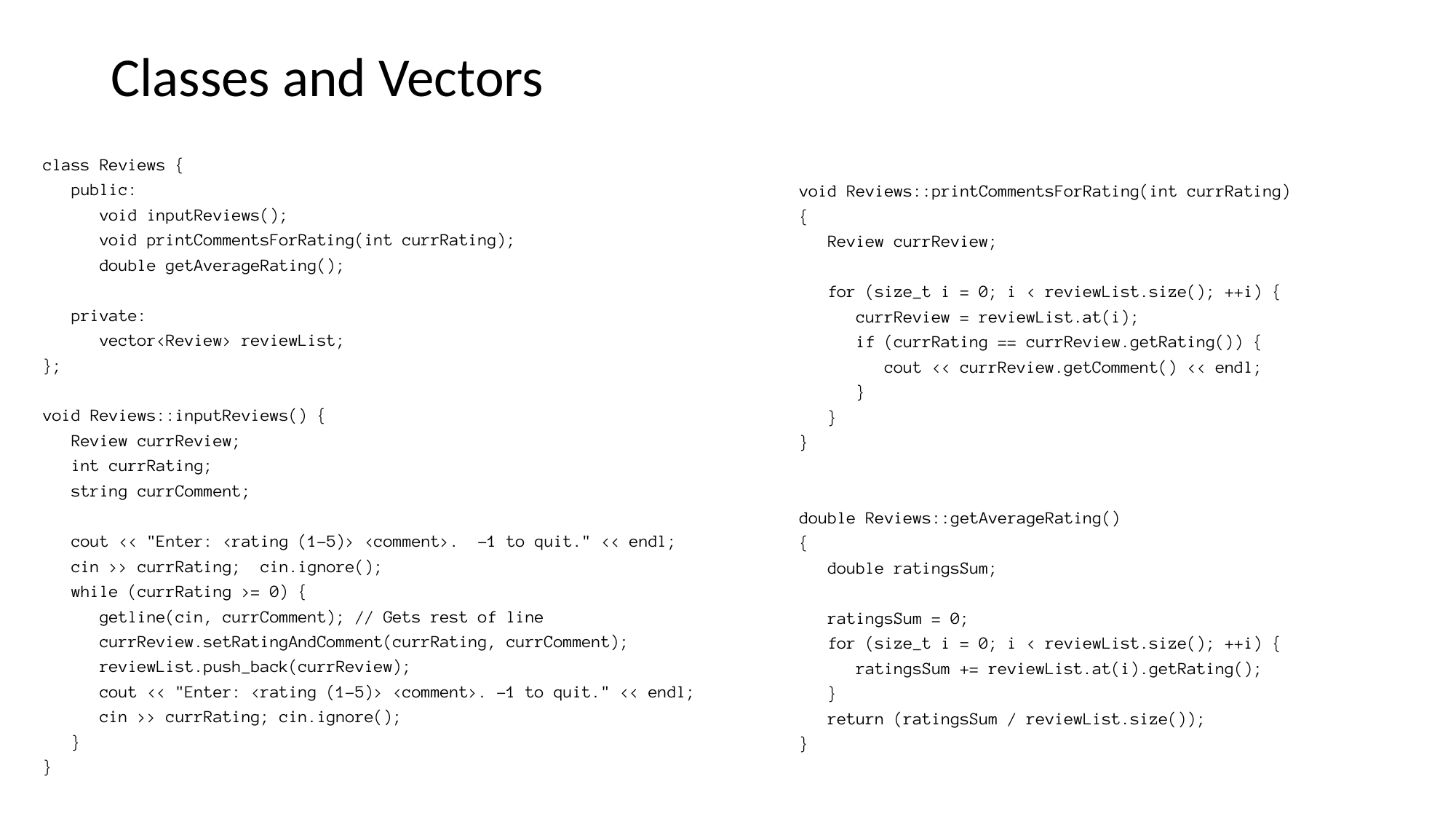

# Classes and Vectors
class Reviews {
   public:
      void inputReviews();
      void printCommentsForRating(int currRating);
      double getAverageRating();

   private:
      vector<Review> reviewList;
};

void Reviews::inputReviews() {
   Review currReview;
   int currRating;
   string currComment;

   cout << "Enter: <rating (1-5)> <comment>.  -1 to quit." << endl;
   cin >> currRating;  cin.ignore();
   while (currRating >= 0) {
      getline(cin, currComment); // Gets rest of line
      currReview.setRatingAndComment(currRating, currComment);
      reviewList.push_back(currReview);
      cout << "Enter: <rating (1-5)> <comment>. -1 to quit." << endl;
      cin >> currRating; cin.ignore();
   }
}

void Reviews::printCommentsForRating(int currRating)
{
   Review currReview;

   for (size_t i = 0; i < reviewList.size(); ++i) {
      currReview = reviewList.at(i);
      if (currRating == currReview.getRating()) {
         cout << currReview.getComment() << endl;
      }
   }
}

double Reviews::getAverageRating()
{
   double ratingsSum;

   ratingsSum = 0;
   for (size_t i = 0; i < reviewList.size(); ++i) {
      ratingsSum += reviewList.at(i).getRating();
   }
   return (ratingsSum / reviewList.size());
}